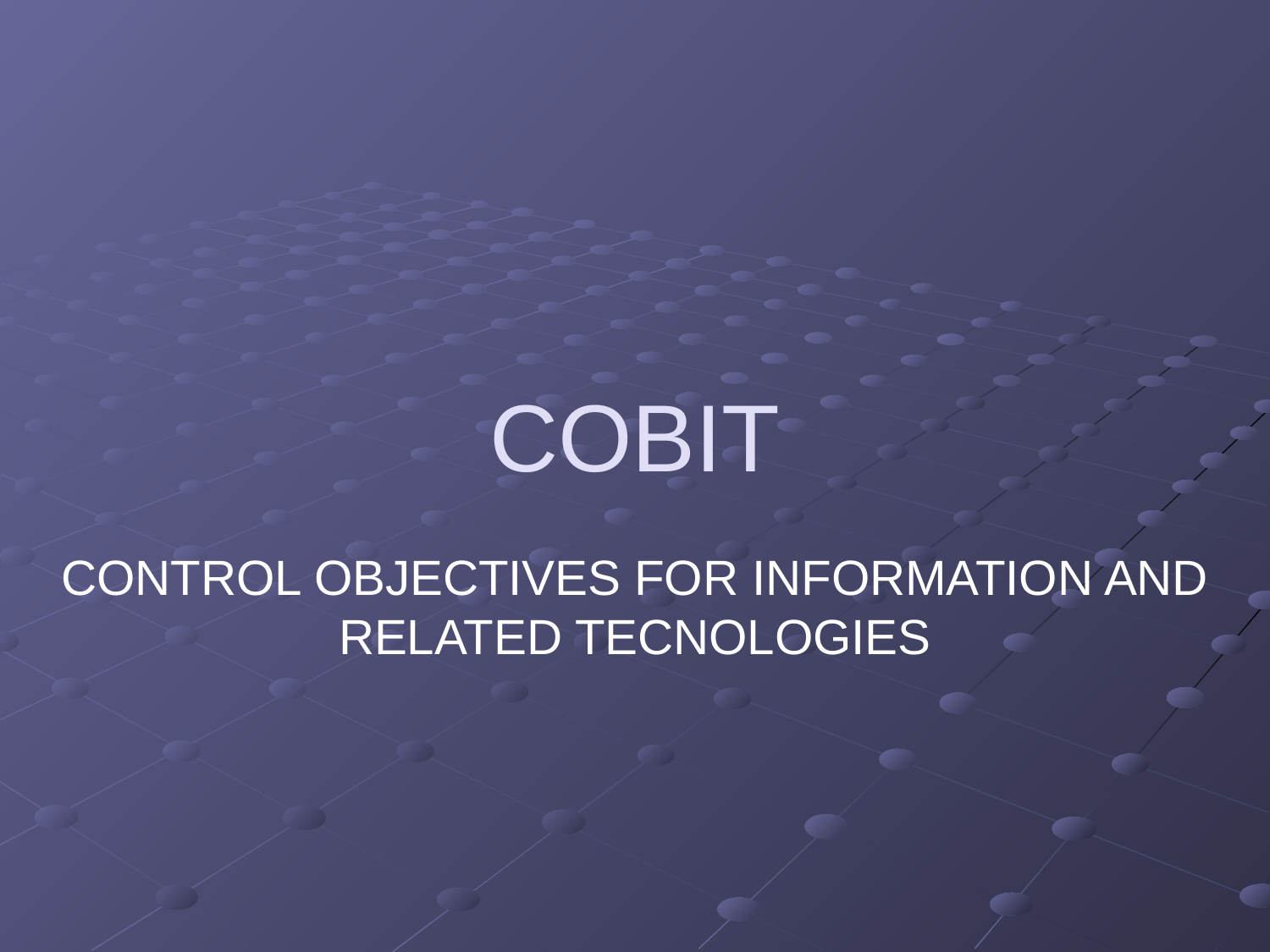

# COBIT
CONTROL OBJECTIVES FOR INFORMATION AND RELATED TECNOLOGIES